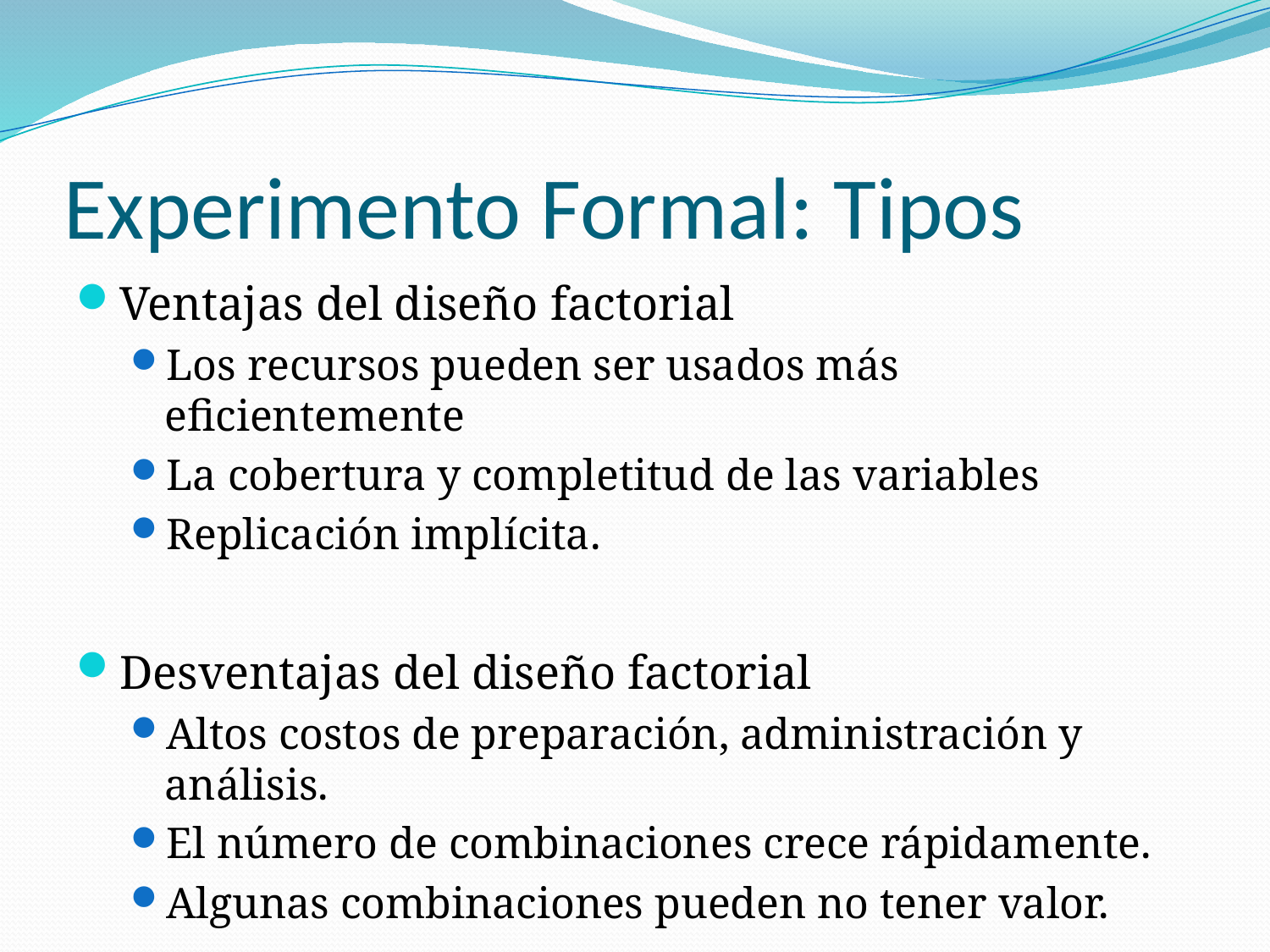

# Experimento Formal: Tipos
Ventajas del diseño factorial
Los recursos pueden ser usados más eficientemente
La cobertura y completitud de las variables
Replicación implícita.

Desventajas del diseño factorial
Altos costos de preparación, administración y análisis.
El número de combinaciones crece rápidamente.
Algunas combinaciones pueden no tener valor.